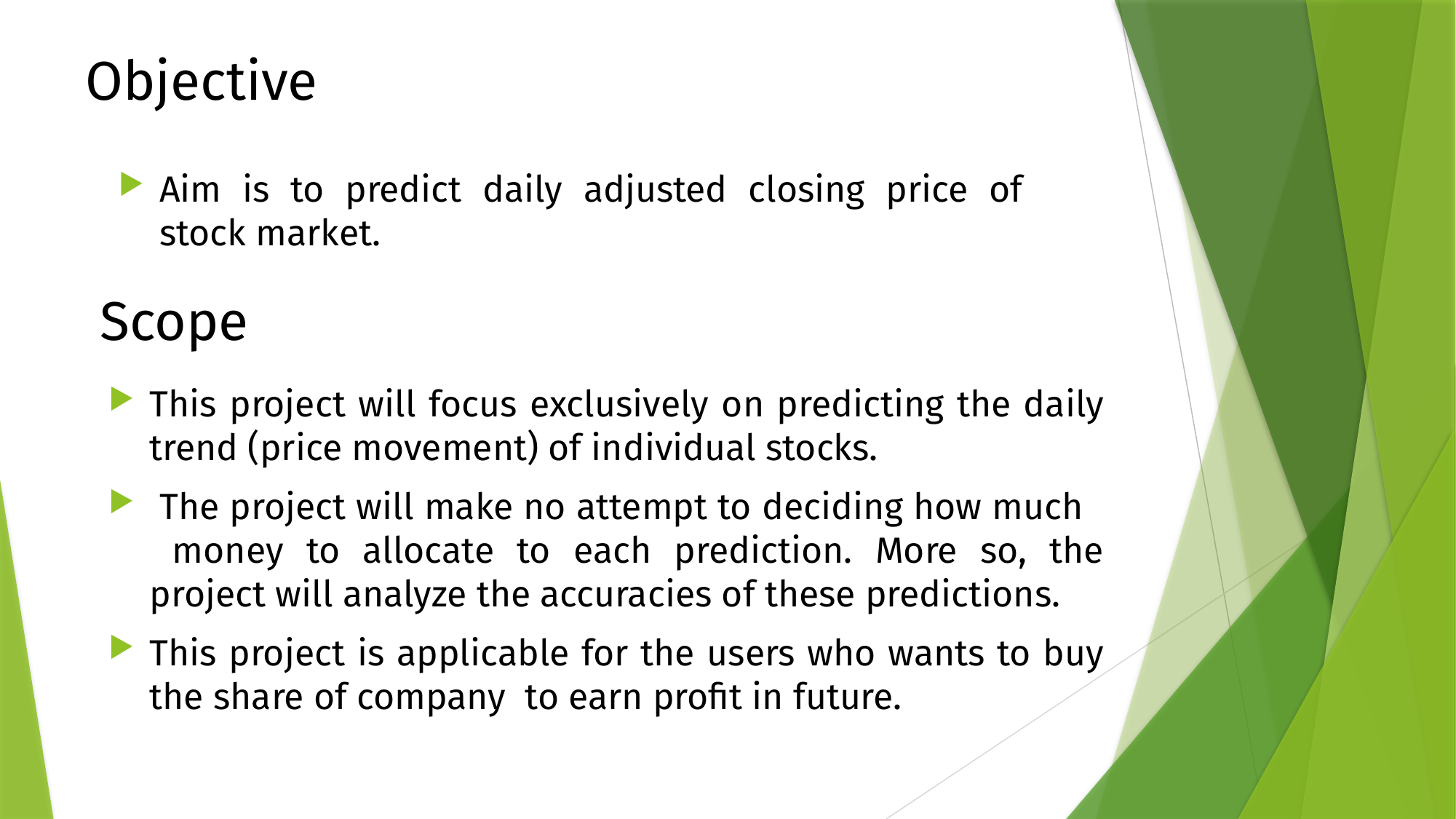

Objective
Aim is to predict daily adjusted closing price of stock market.
# Scope
This project will focus exclusively on predicting the daily trend (price movement) of individual stocks.
 The project will make no attempt to deciding how much    money to allocate to each prediction. More so, the project will analyze the accuracies of these predictions.
This project is applicable for the users who wants to buy the share of company  to earn profit in future.